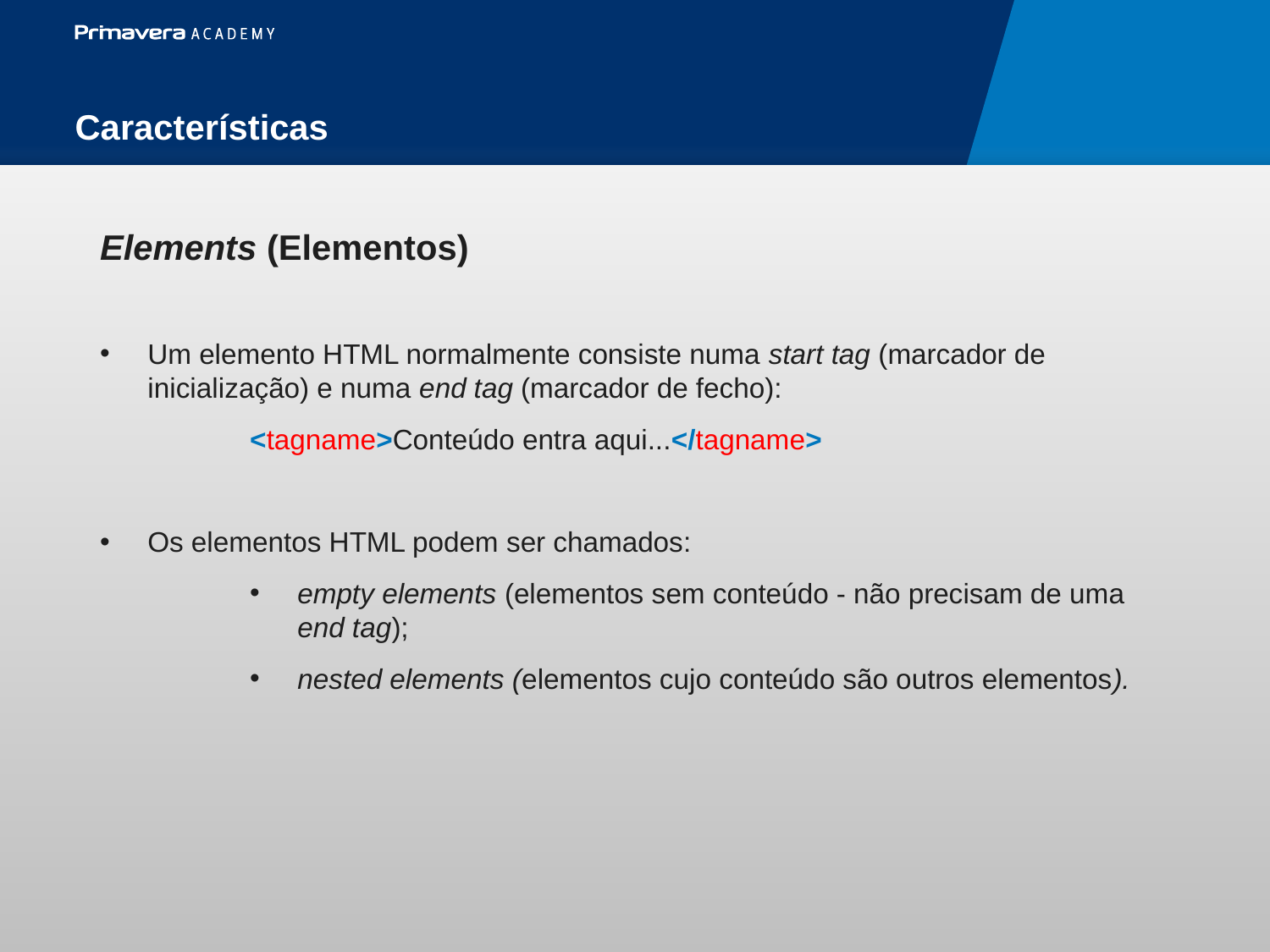

Características
Elements (Elementos)

Um elemento HTML normalmente consiste numa start tag (marcador de inicialização) e numa end tag (marcador de fecho):
<tagname>Conteúdo entra aqui...</tagname>

Os elementos HTML podem ser chamados:
empty elements (elementos sem conteúdo - não precisam de uma end tag);
nested elements (elementos cujo conteúdo são outros elementos).